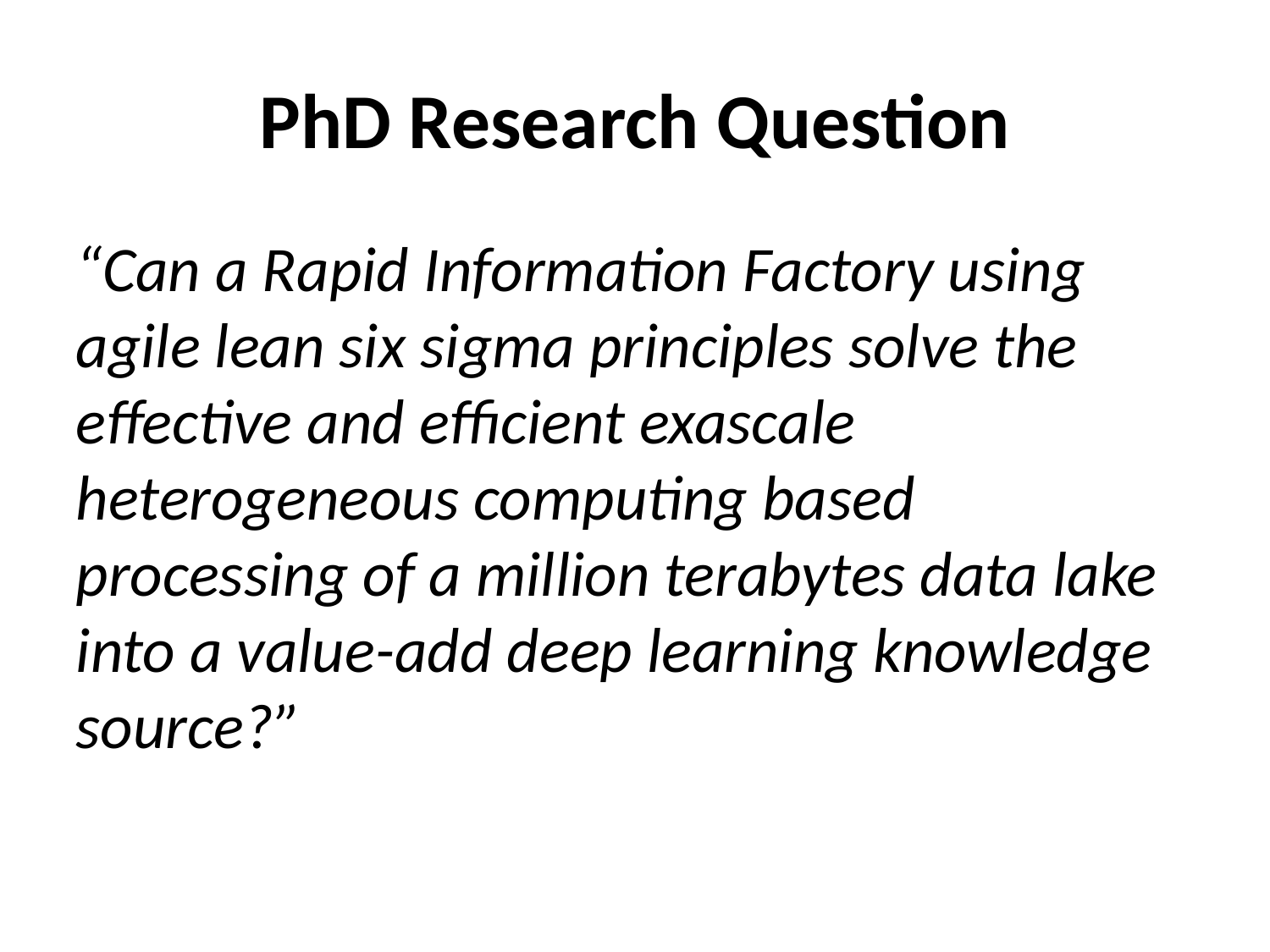

PhD Research Question
“Can a Rapid Information Factory using agile lean six sigma principles solve the effective and efficient exascale heterogeneous computing based processing of a million terabytes data lake into a value-add deep learning knowledge source?”